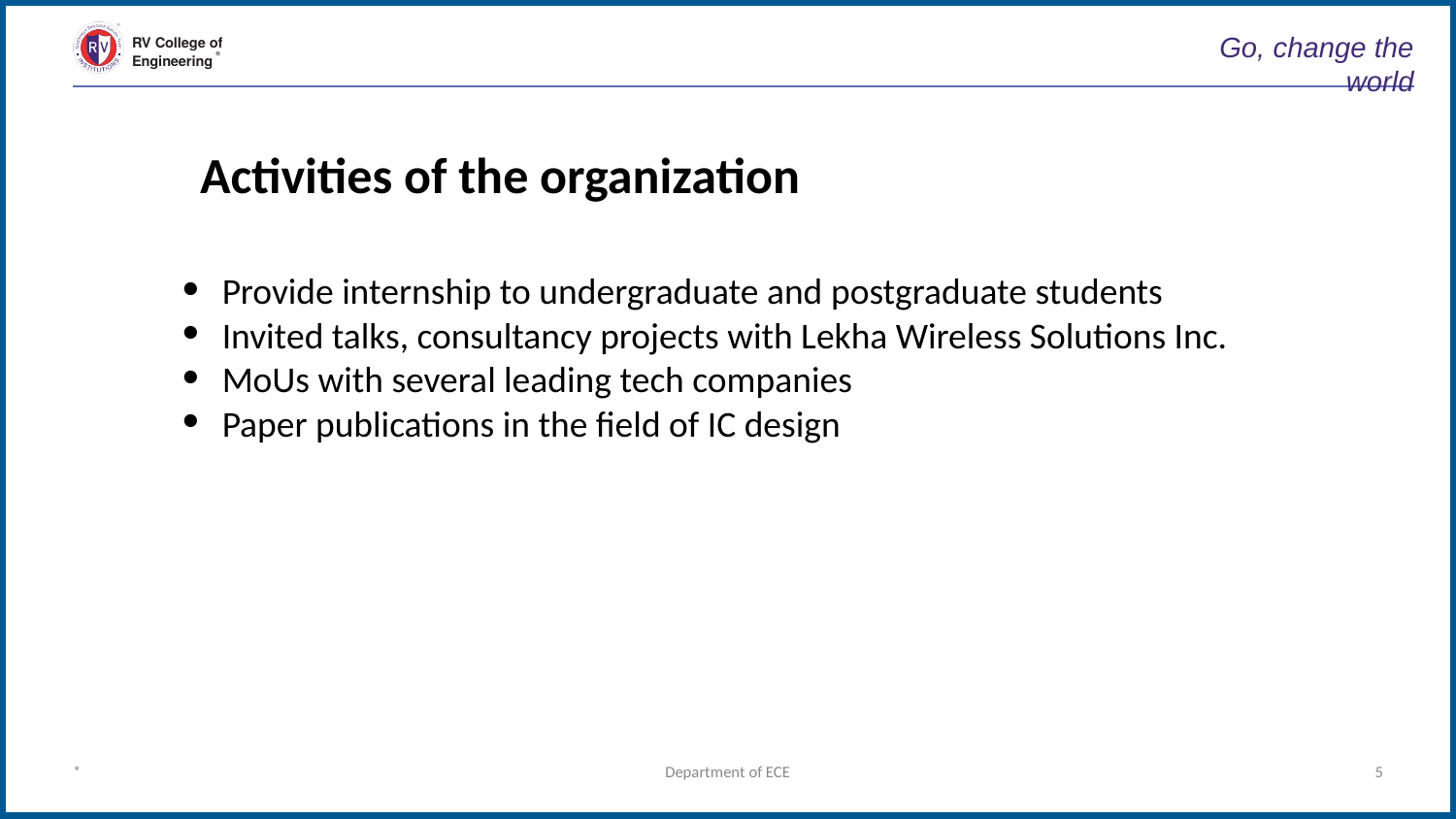

# Go, change the world
RV College of
Engineering

Activities of the organization
Provide internship to undergraduate and postgraduate students
Invited talks, consultancy projects with Lekha Wireless Solutions Inc.
MoUs with several leading tech companies
Paper publications in the field of IC design
*
Department of ECE
5